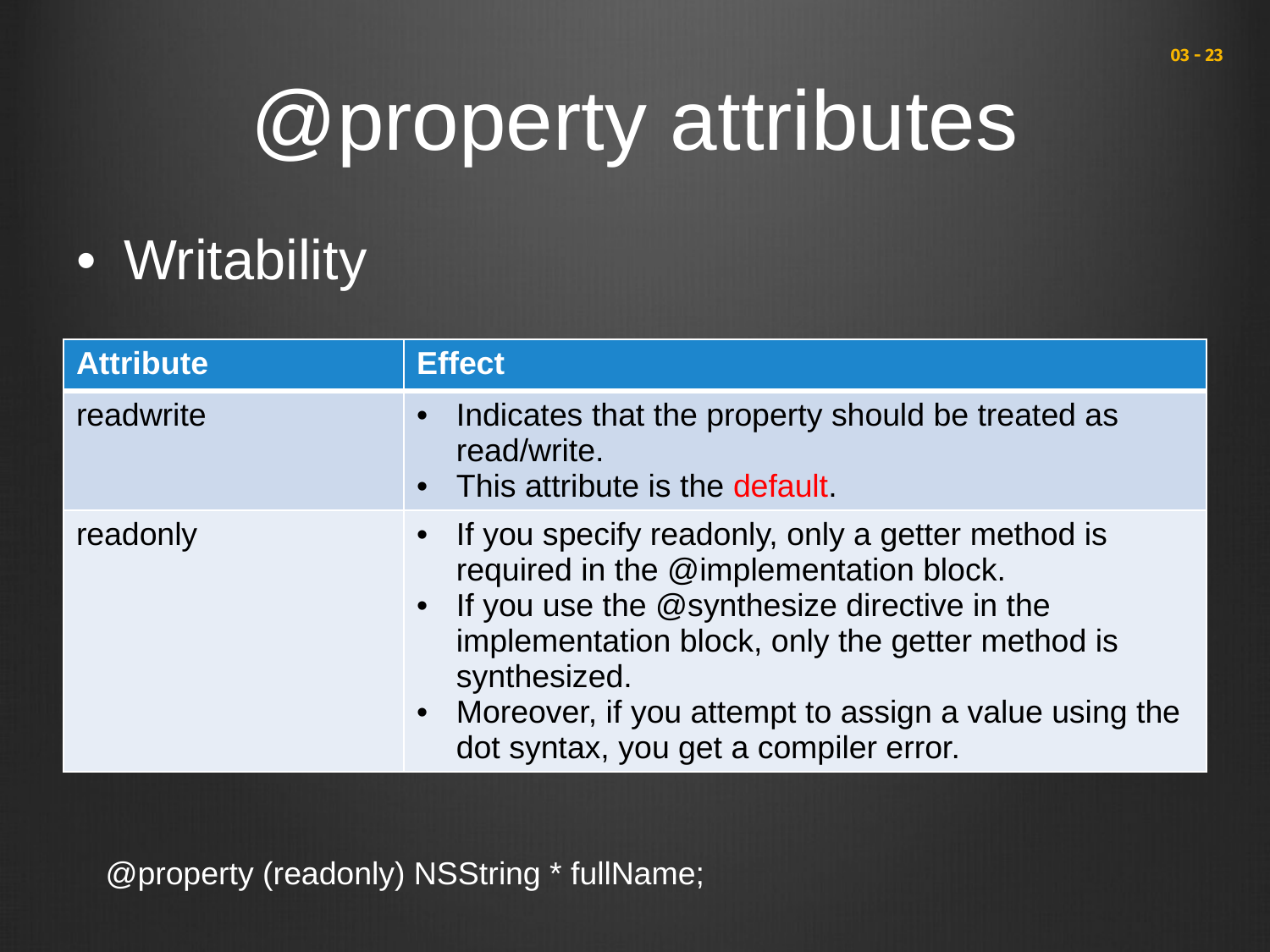

# @property attributes
 03 - 23
Writability
| Attribute | Effect |
| --- | --- |
| readwrite | Indicates that the property should be treated as read/write. This attribute is the default. |
| readonly | If you specify readonly, only a getter method is required in the @implementation block. If you use the @synthesize directive in the implementation block, only the getter method is synthesized. Moreover, if you attempt to assign a value using the dot syntax, you get a compiler error. |
@property (readonly) NSString * fullName;